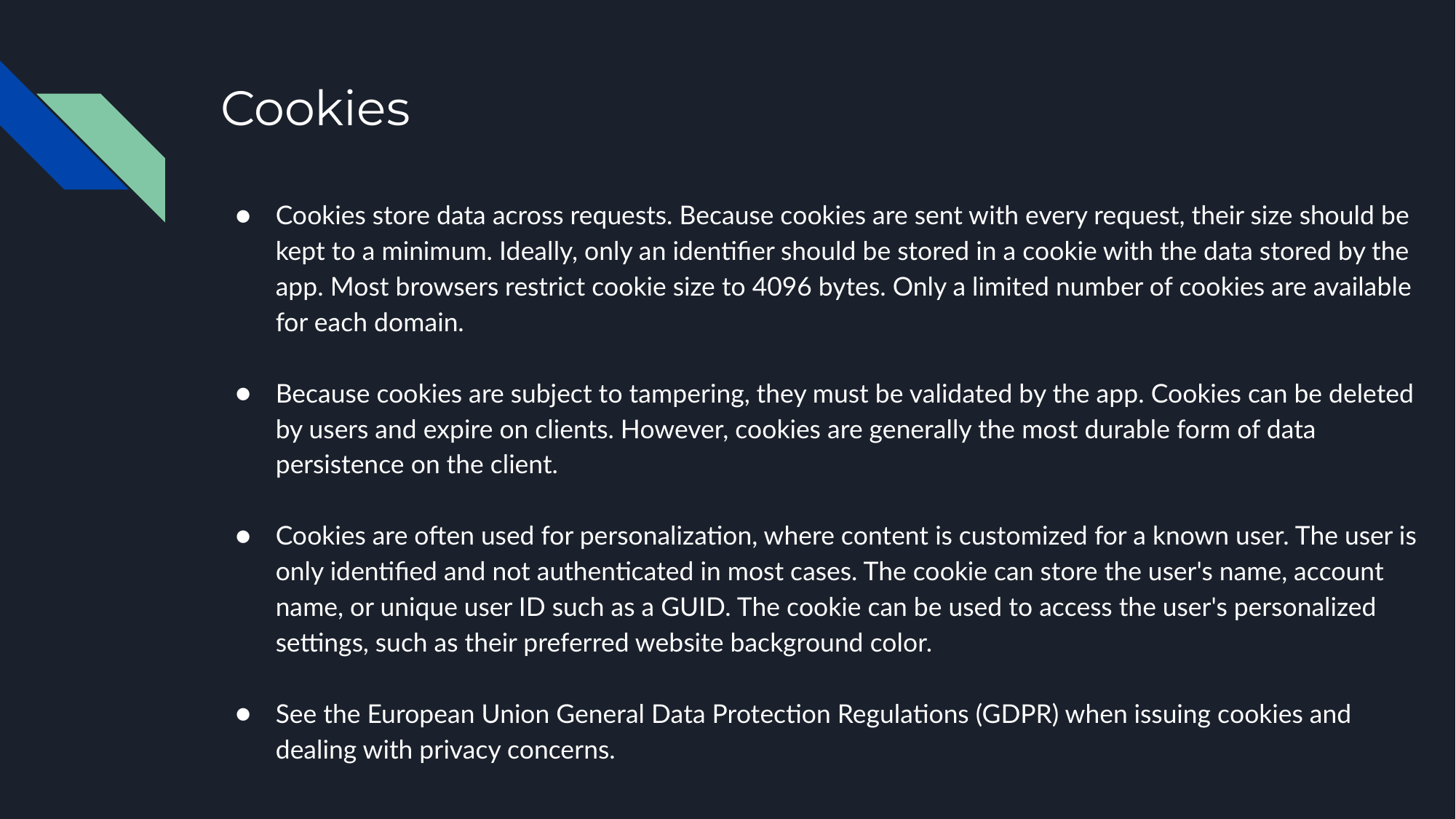

# Cookies
Cookies store data across requests. Because cookies are sent with every request, their size should be kept to a minimum. Ideally, only an identifier should be stored in a cookie with the data stored by the app. Most browsers restrict cookie size to 4096 bytes. Only a limited number of cookies are available for each domain.

Because cookies are subject to tampering, they must be validated by the app. Cookies can be deleted by users and expire on clients. However, cookies are generally the most durable form of data persistence on the client.

Cookies are often used for personalization, where content is customized for a known user. The user is only identified and not authenticated in most cases. The cookie can store the user's name, account name, or unique user ID such as a GUID. The cookie can be used to access the user's personalized settings, such as their preferred website background color.

See the European Union General Data Protection Regulations (GDPR) when issuing cookies and dealing with privacy concerns.